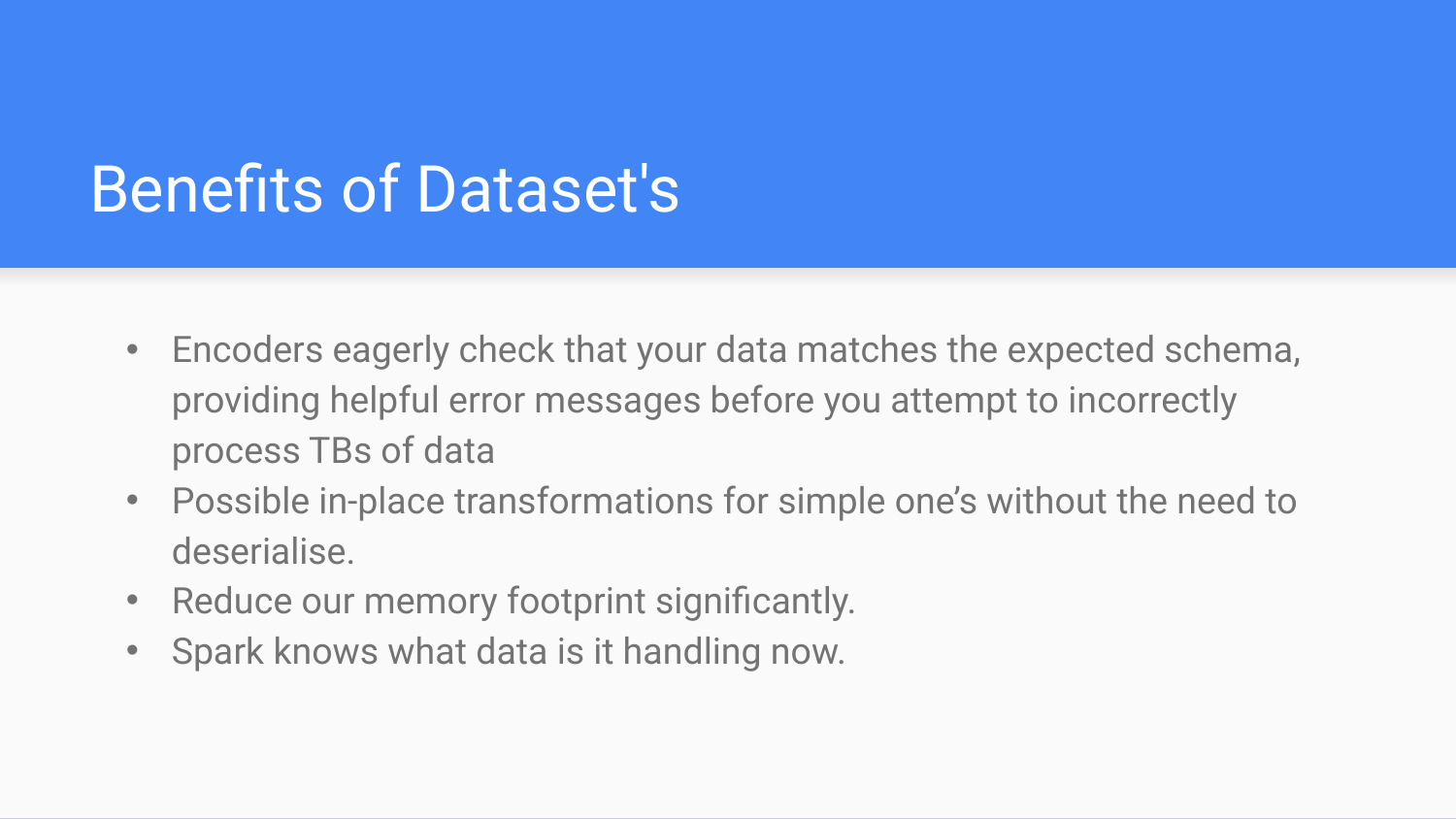

# Benefits of Dataset's
Encoders eagerly check that your data matches the expected schema, providing helpful error messages before you attempt to incorrectly process TBs of data
Possible in-place transformations for simple one’s without the need to deserialise.
Reduce our memory footprint significantly.
Spark knows what data is it handling now.